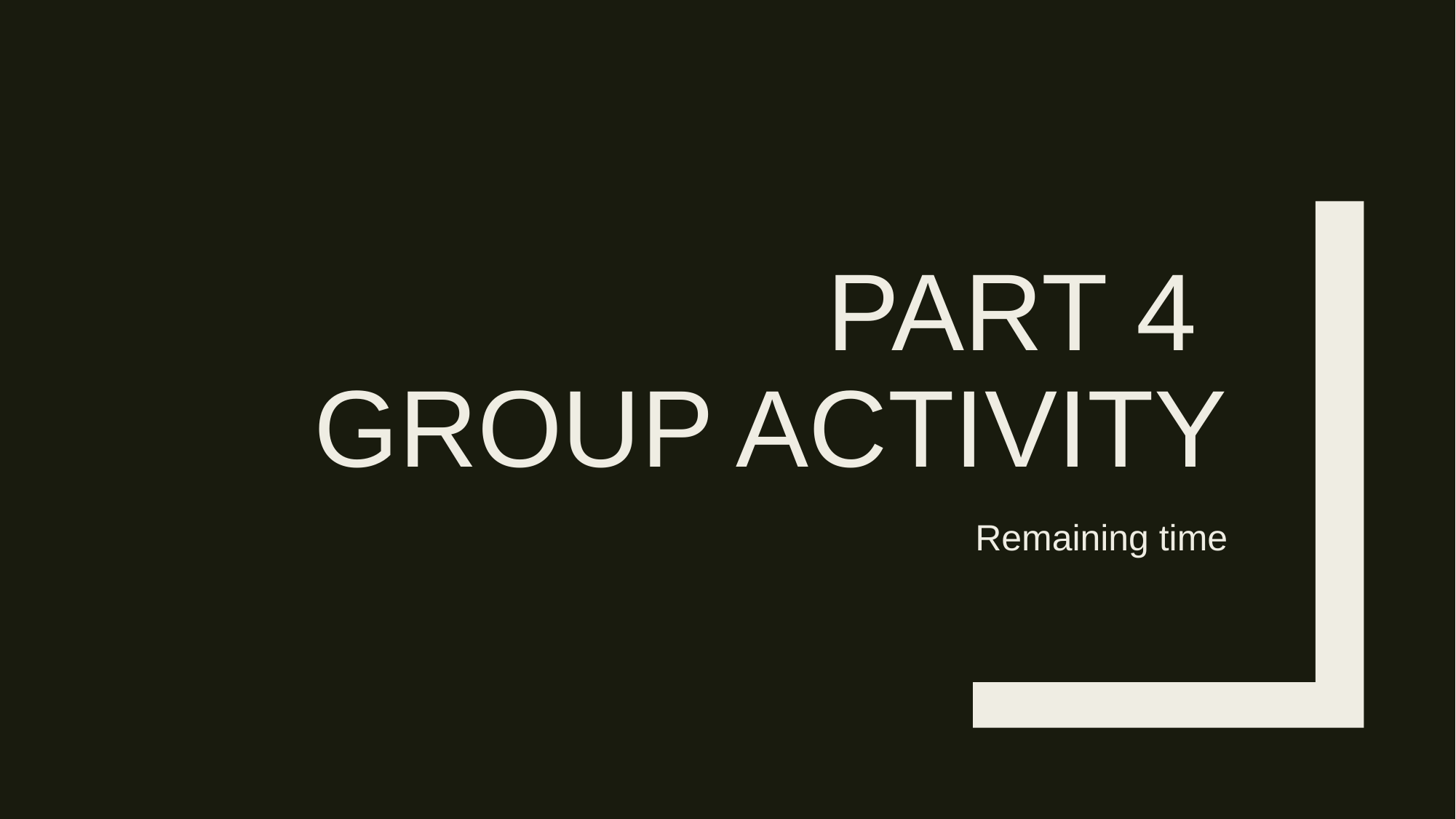

# PART 4
GROUP ACTIVITY
Remaining time